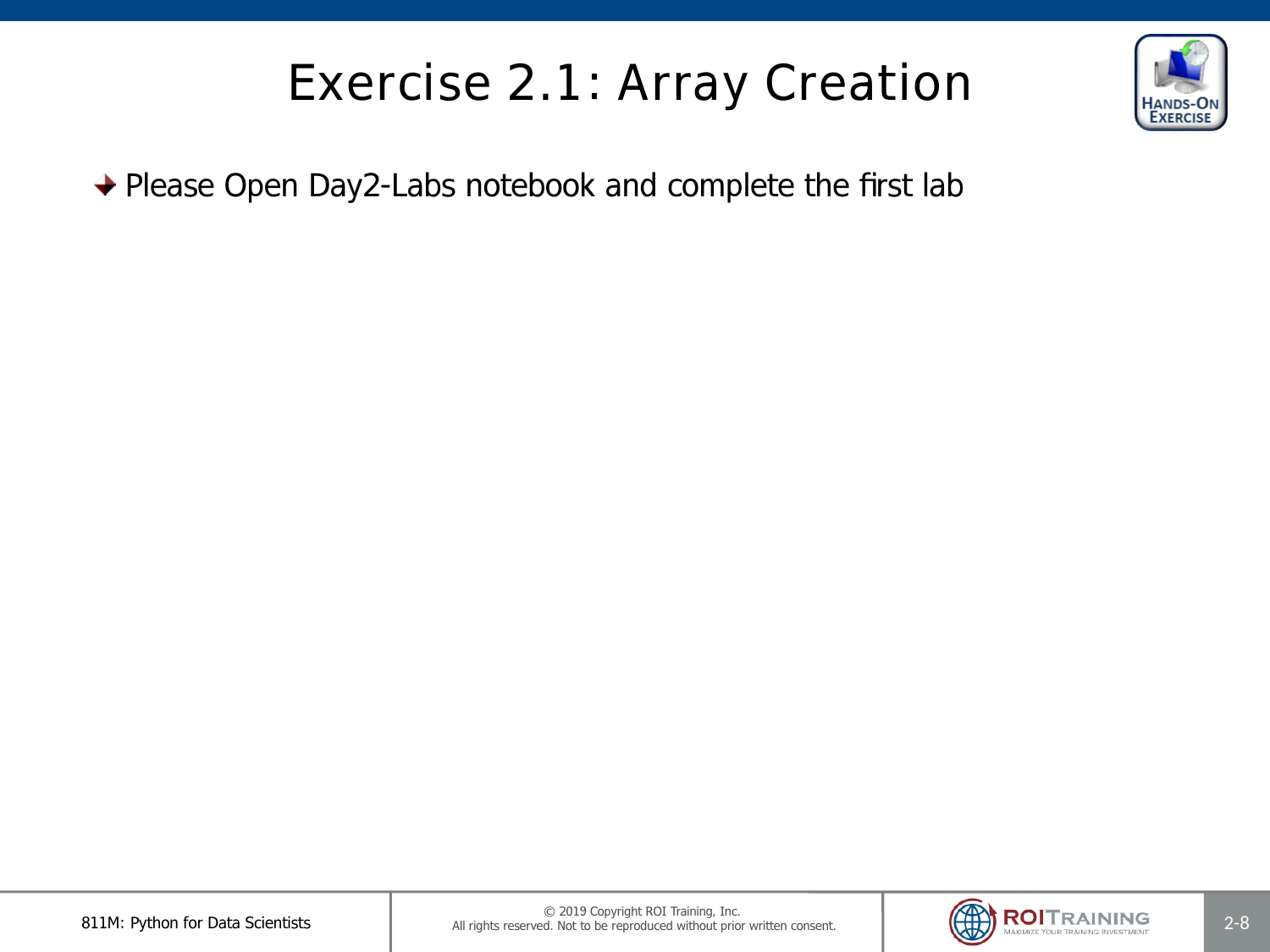

# Exercise 2.1: Array Creation
Please Open Day2-Labs notebook and complete the first lab